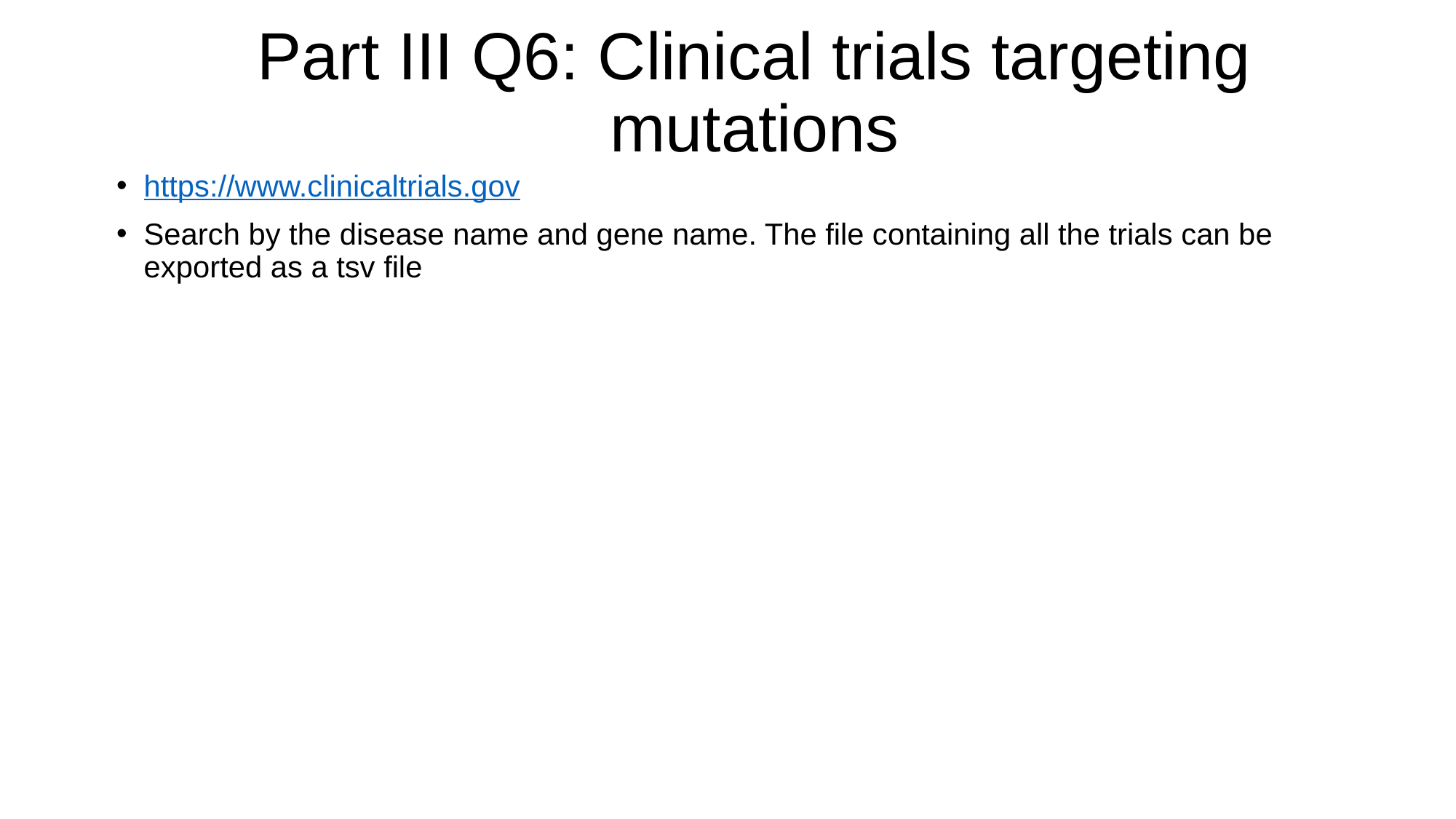

# Part III Q6: Clinical trials targeting mutations
https://www.clinicaltrials.gov
Search by the disease name and gene name. The file containing all the trials can be exported as a tsv file